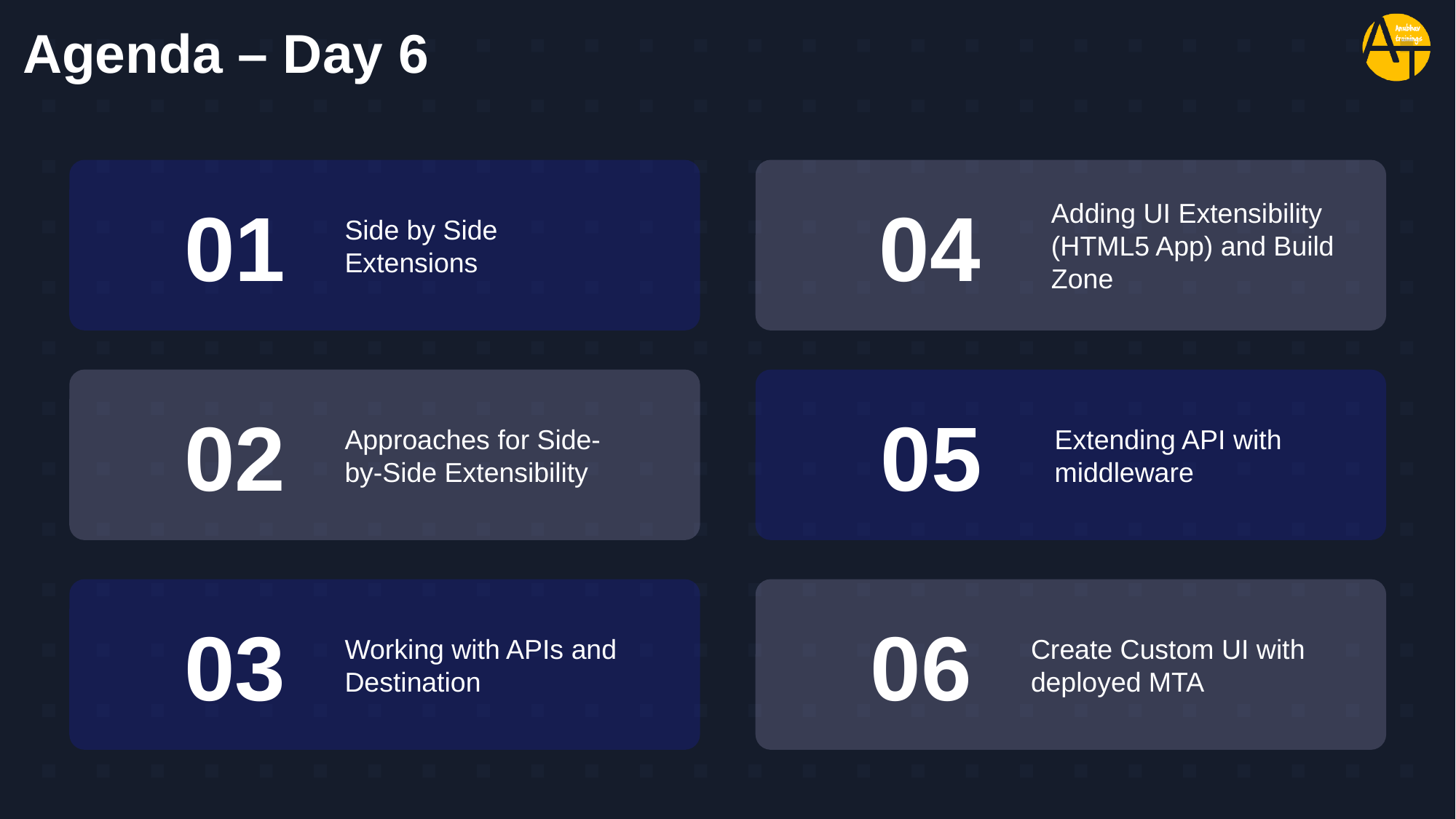

# Agenda – Day 6

01
Side by Side Extensions
04
Adding UI Extensibility (HTML5 App) and Build Zone

02
Approaches for Side-by-Side Extensibility
05
Extending API with middleware

03
Working with APIs and Destination
06
Create Custom UI with deployed MTA